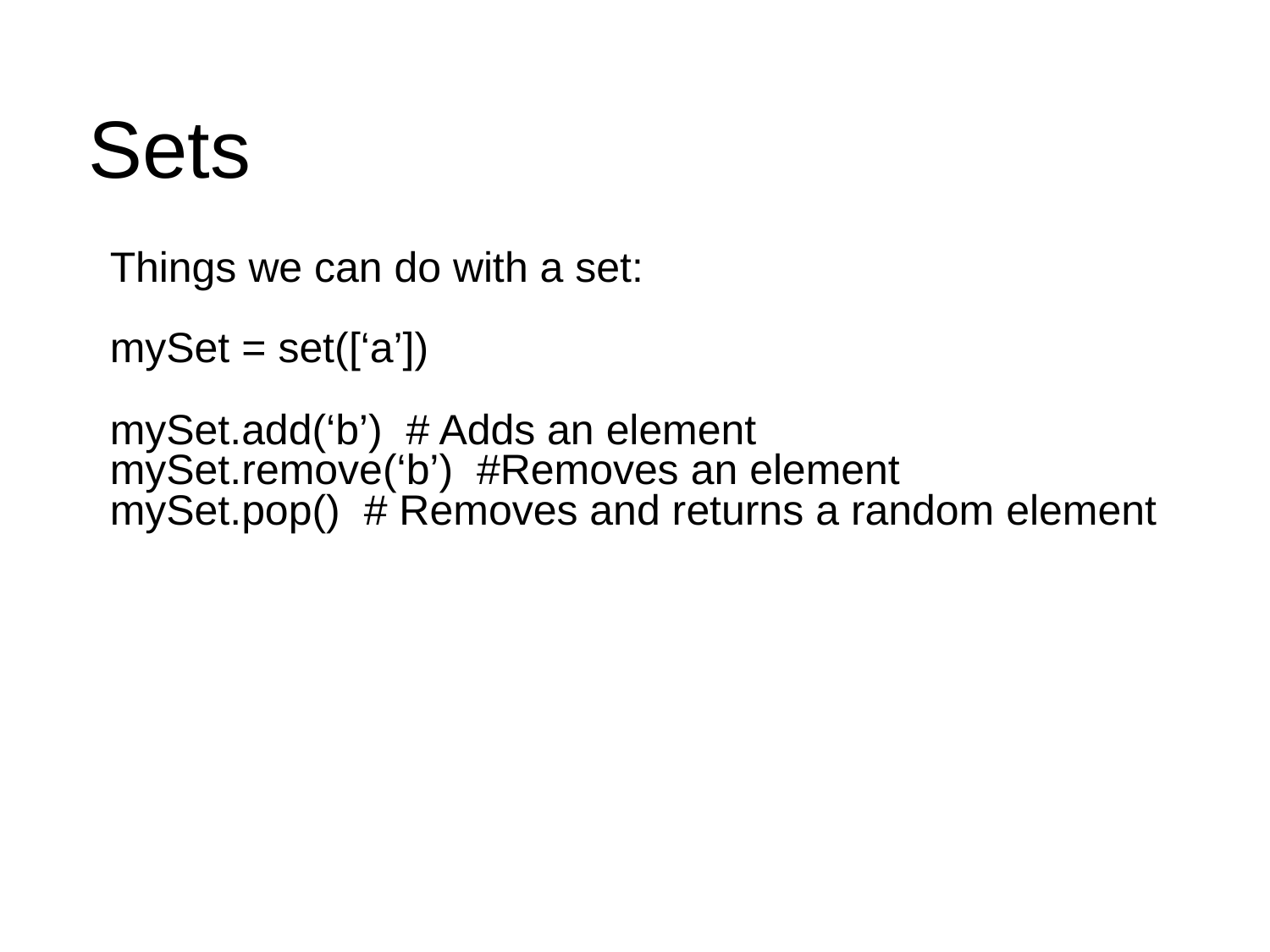

Sets

Things we can do with a set:

mySet = set([‘a’])

mySet.add(‘b’)  # Adds an element
mySet.remove(‘b’)  #Removes an element
mySet.pop()  # Removes and returns a random element